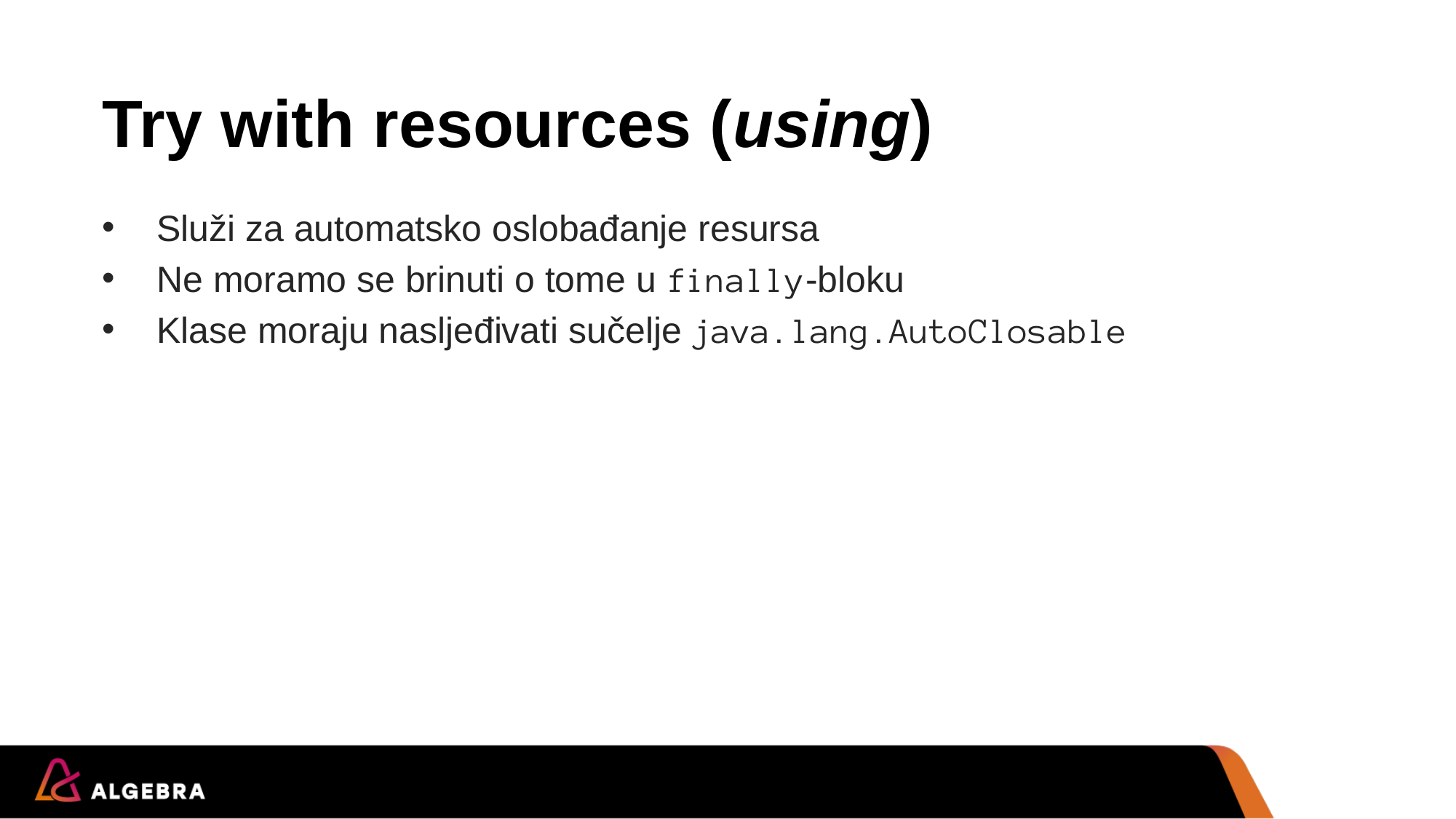

# Try with resources (using)
Služi za automatsko oslobađanje resursa
Ne moramo se brinuti o tome u finally-bloku
Klase moraju nasljeđivati sučelje java.lang.AutoClosable